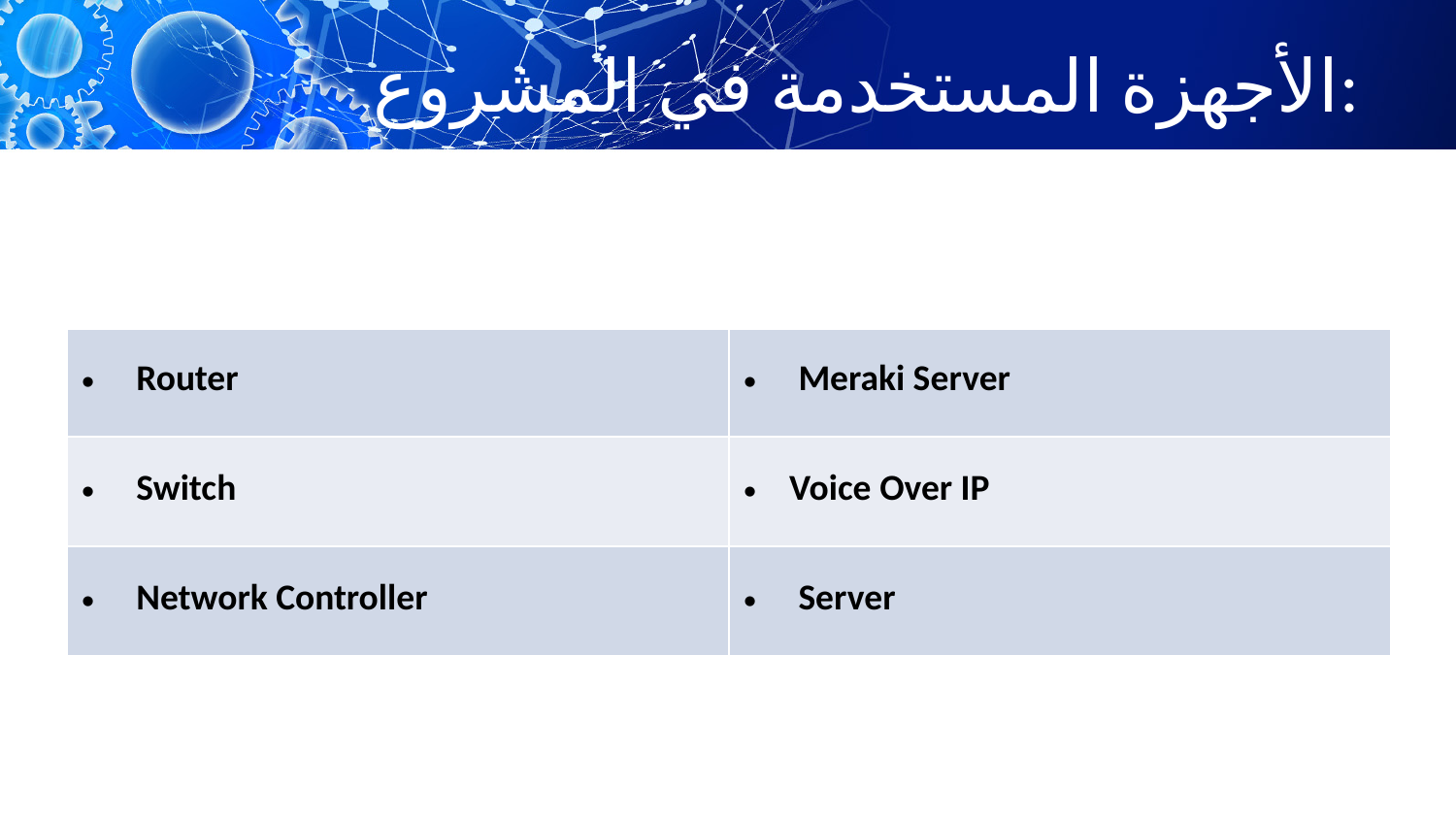

# الأجهزة المستخدمة في المشروع:
|  |  |
| --- | --- |
| Router | Meraki Server |
| Switch | Voice Over IP |
| Network Controller | Server |